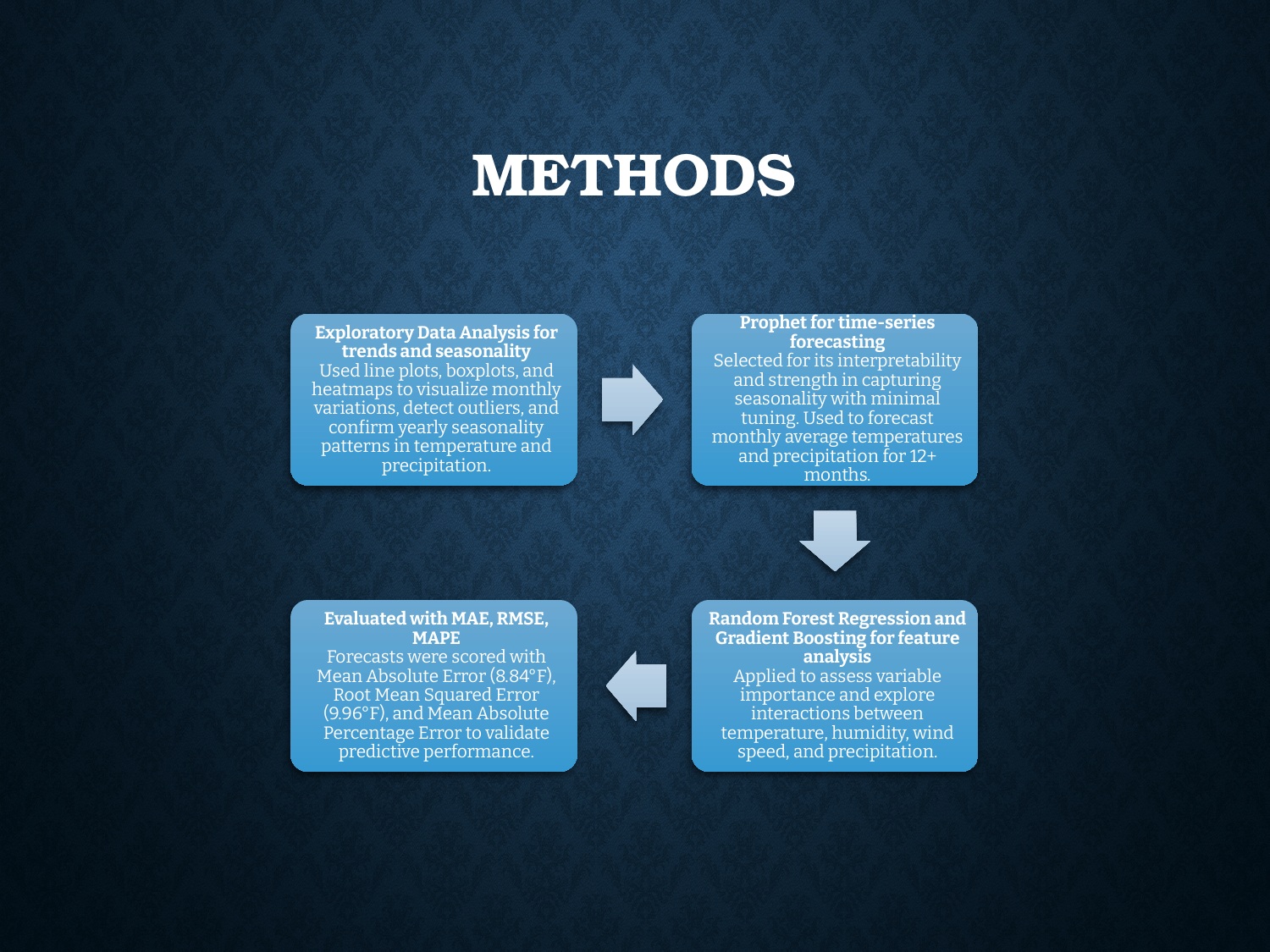

# Methods
Exploratory Data Analysis for trends and seasonality
Used line plots, boxplots, and heatmaps to visualize monthly variations, detect outliers, and confirm yearly seasonality patterns in temperature and precipitation.

Prophet for time-series forecasting
Selected for its interpretability and strength in capturing seasonality with minimal tuning. Used to forecast monthly average temperatures and precipitation for 12+ months.

Random Forest Regression and Gradient Boosting for feature analysis
Applied to assess variable importance and explore interactions between temperature, humidity, wind speed, and precipitation.

Evaluated with MAE, RMSE, MAPE
Forecasts were scored with Mean Absolute Error (8.84°F), Root Mean Squared Error (9.96°F), and Mean Absolute Percentage Error to validate predictive performance.